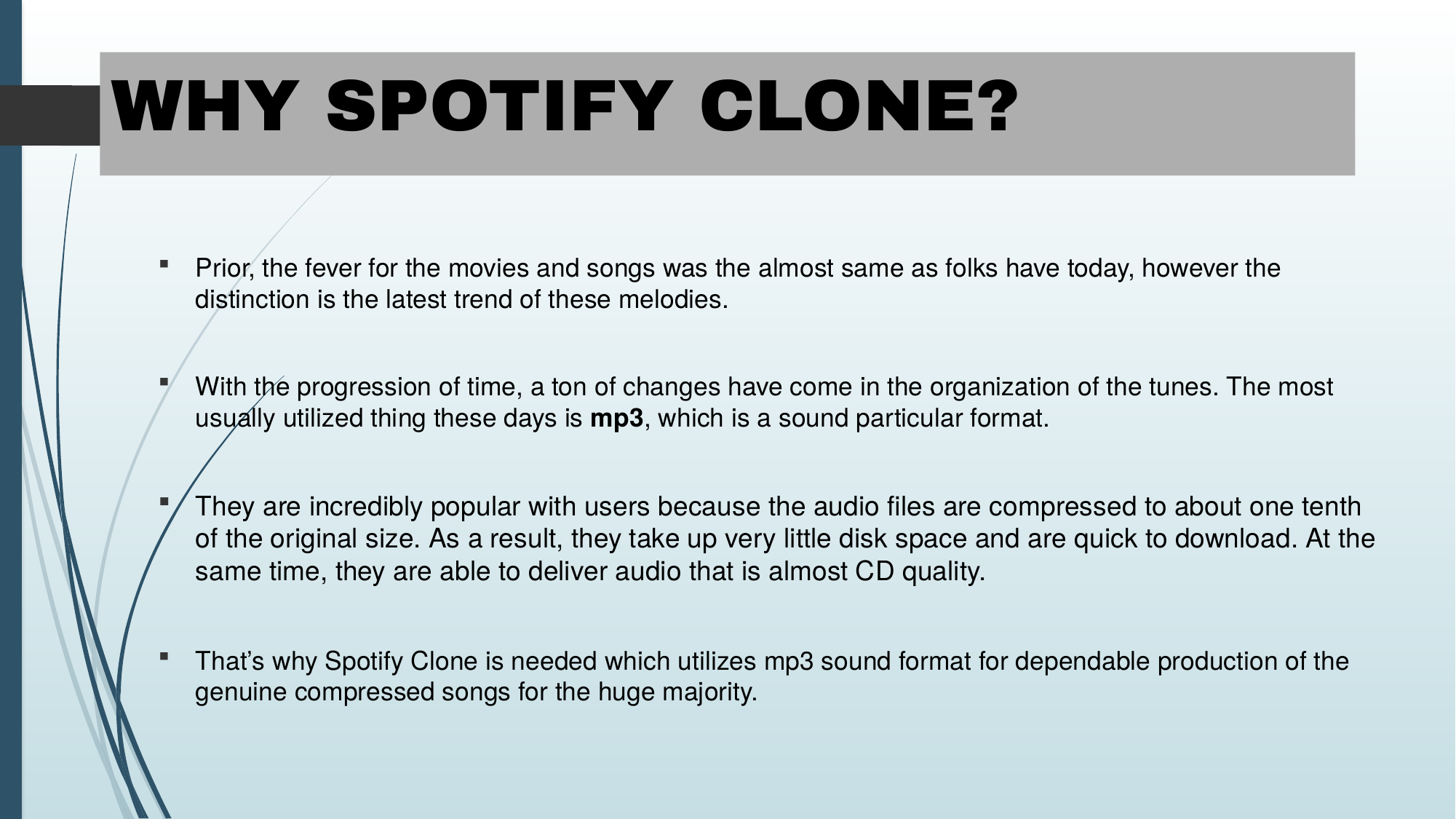

# WHY SPOTIFY CLONE?
Prior, the fever for the movies and songs was the almost same as folks have today, however the distinction is the latest trend of these melodies.

With the progression of time, a ton of changes have come in the organization of the tunes. The most usually utilized thing these days is mp3, which is a sound particular format.

They are incredibly popular with users because the audio files are compressed to about one tenth of the original size. As a result, they take up very little disk space and are quick to download. At the same time, they are able to deliver audio that is almost CD quality.

That’s why Spotify Clone is needed which utilizes mp3 sound format for dependable production of the genuine compressed songs for the huge majority.